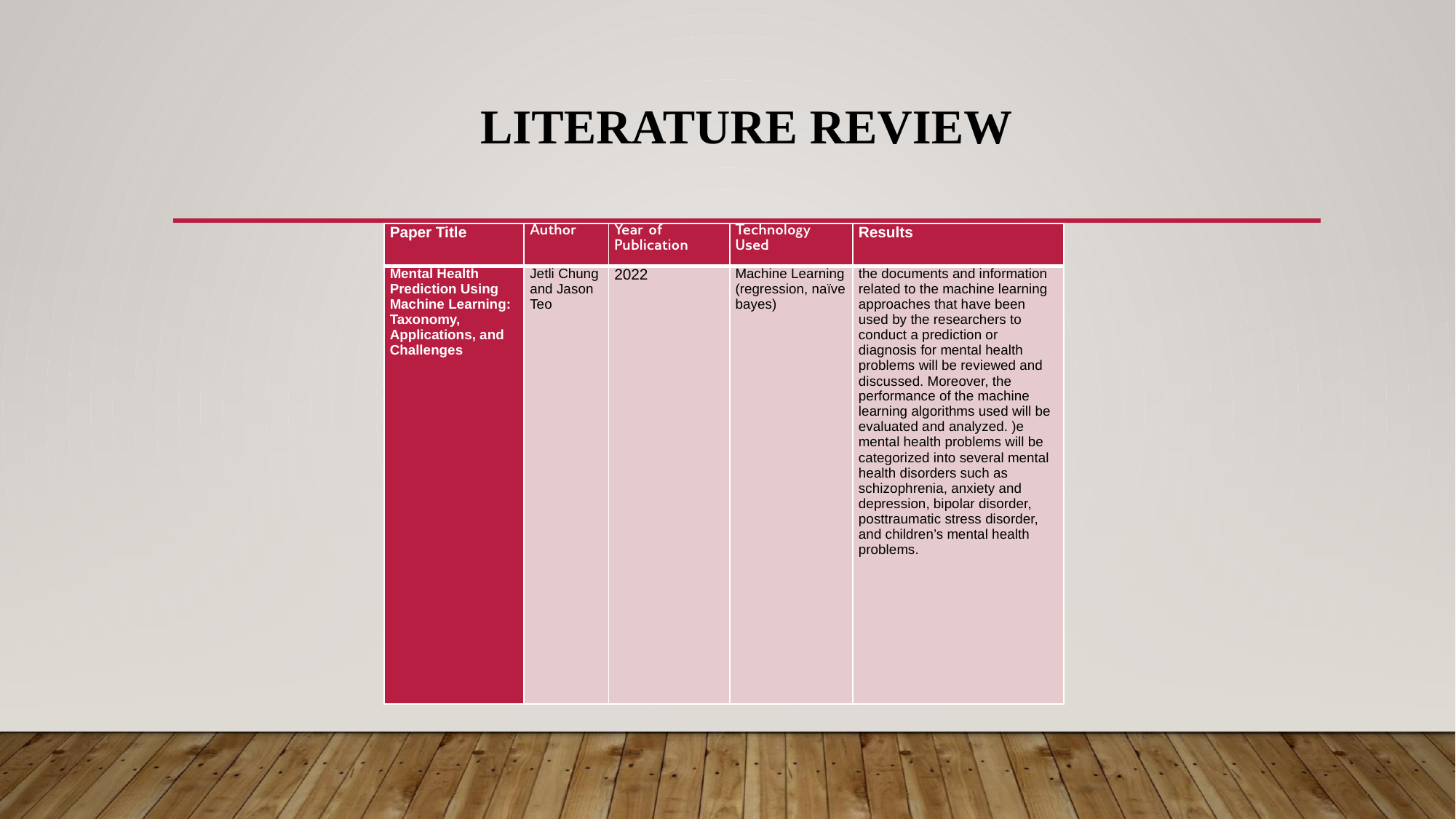

# LITERATURE REVIEW
| Paper Title | Author | Year of Publication | Technology Used | Results |
| --- | --- | --- | --- | --- |
| Mental Health Prediction Using Machine Learning: Taxonomy, Applications, and Challenges | Jetli Chung and Jason Teo | 2022 | Machine Learning (regression, naïve bayes) | the documents and information related to the machine learning approaches that have been used by the researchers to conduct a prediction or diagnosis for mental health problems will be reviewed and discussed. Moreover, the performance of the machine learning algorithms used will be evaluated and analyzed. )e mental health problems will be categorized into several mental health disorders such as schizophrenia, anxiety and depression, bipolar disorder, posttraumatic stress disorder, and children’s mental health problems. |